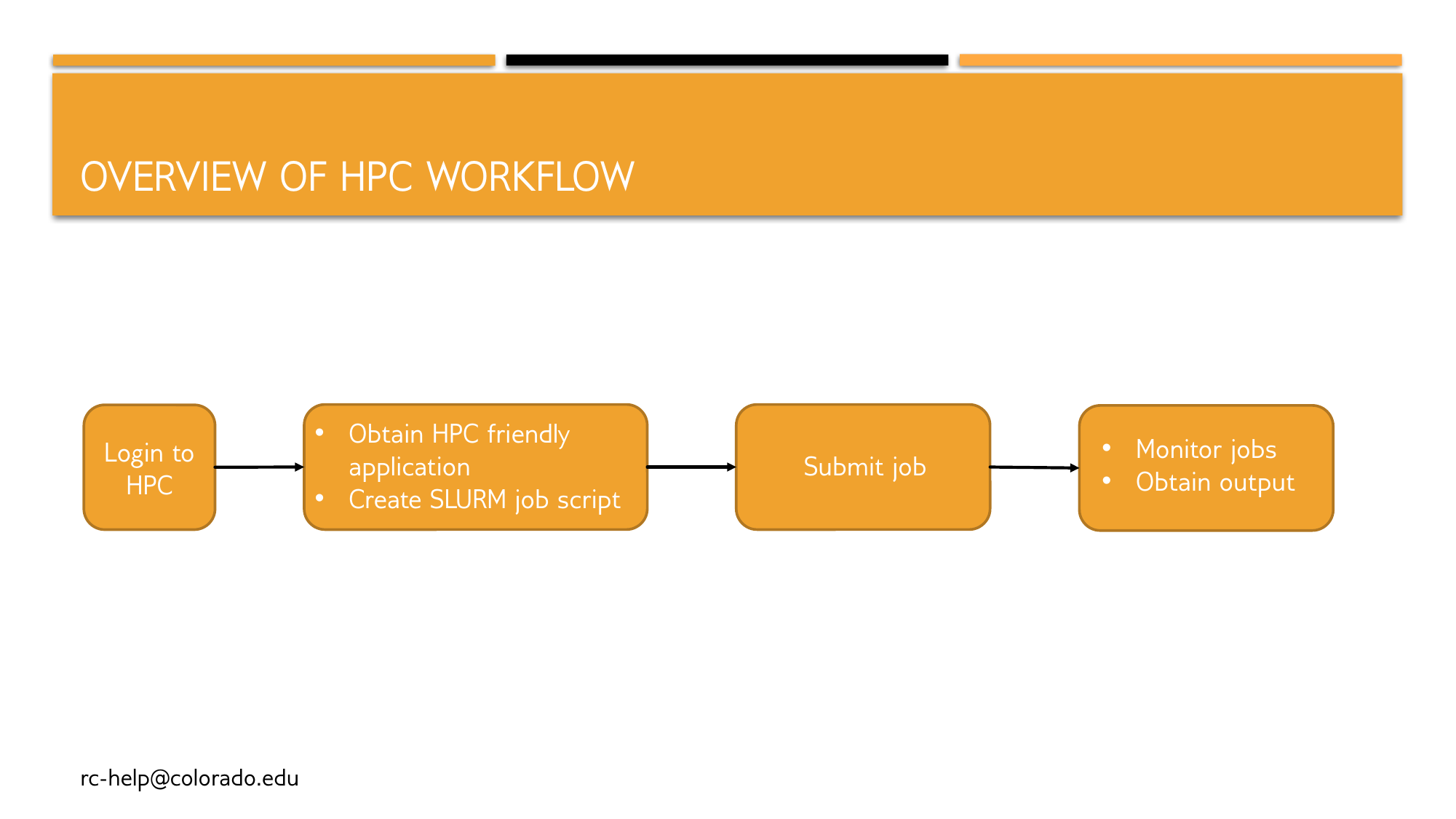

# Overview of HPC workflow

Submit job

Obtain HPC friendly application
Create SLURM job script

Login to HPC

Monitor jobs
Obtain output
rc-help@colorado.edu